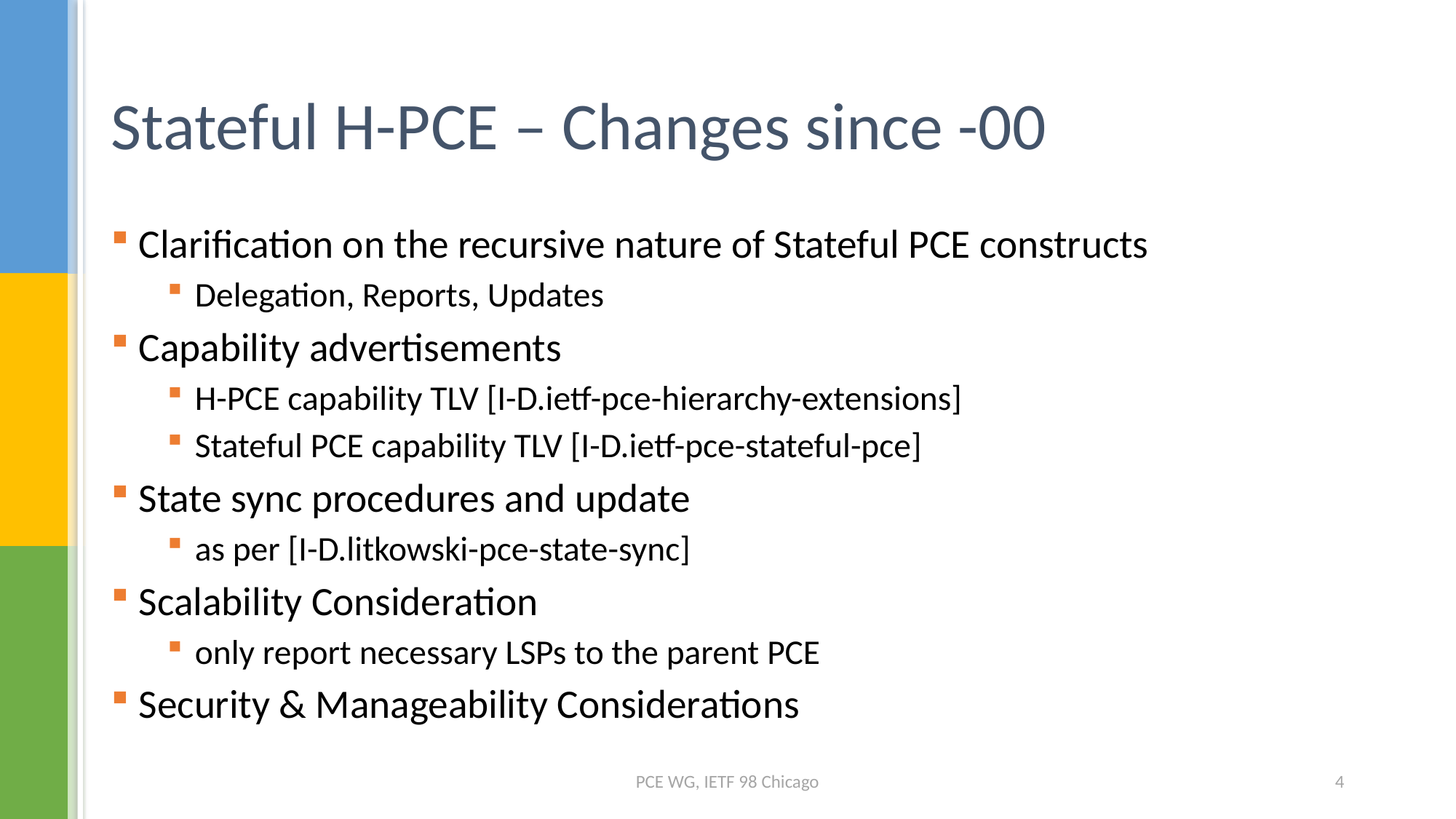

# Stateful H-PCE – Changes since -00
Clarification on the recursive nature of Stateful PCE constructs
Delegation, Reports, Updates
Capability advertisements
H-PCE capability TLV [I-D.ietf-pce-hierarchy-extensions]
Stateful PCE capability TLV [I-D.ietf-pce-stateful-pce]
State sync procedures and update
as per [I-D.litkowski-pce-state-sync]
Scalability Consideration
only report necessary LSPs to the parent PCE
Security & Manageability Considerations
PCE WG, IETF 98 Chicago
4